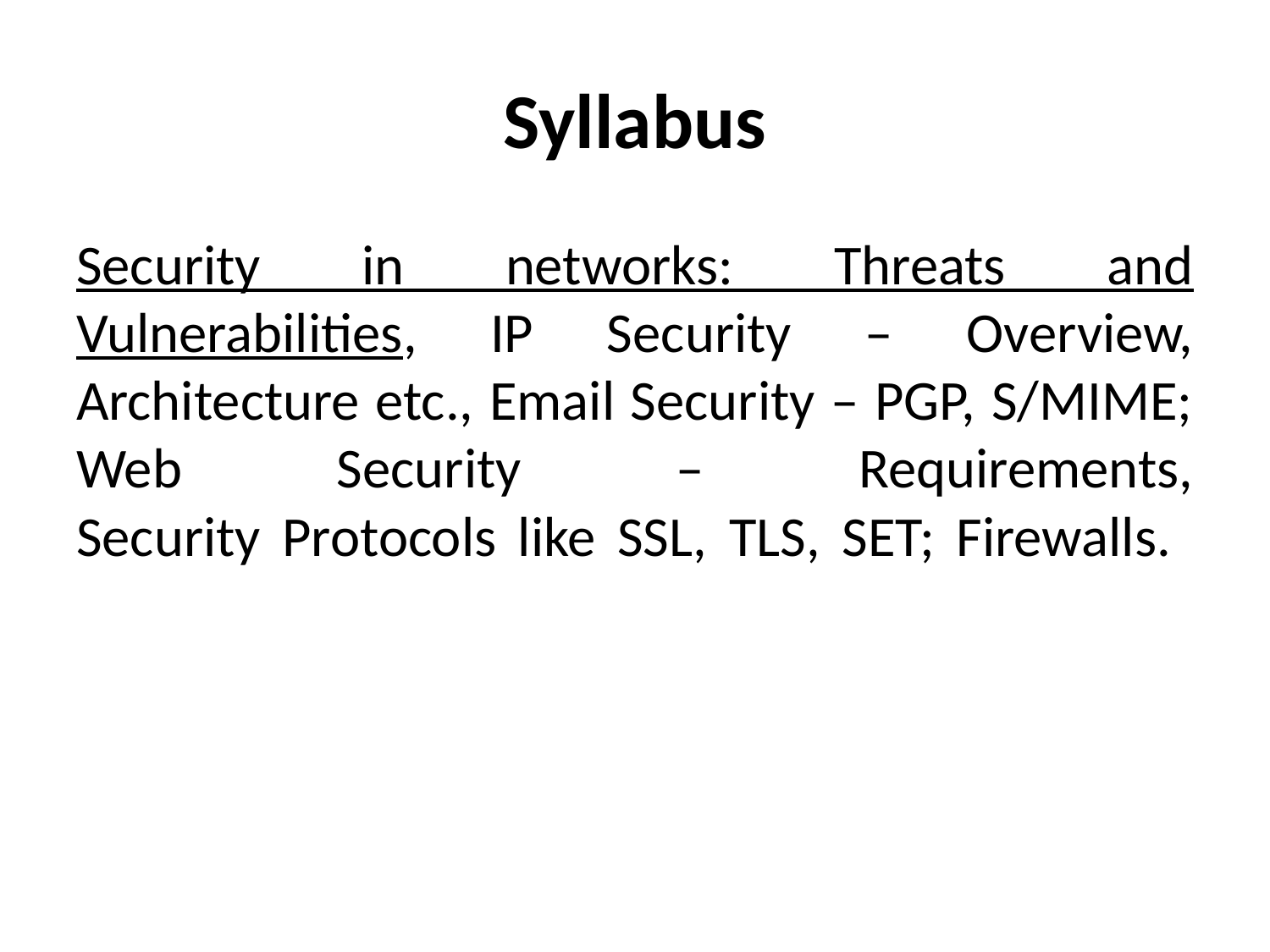

# Syllabus
Security in networks: Threats and Vulnerabilities, IP Security – Overview,
Architecture etc., Email Security – PGP, S/MIME; Web Security – Requirements,
Security Protocols like SSL, TLS, SET; Firewalls.